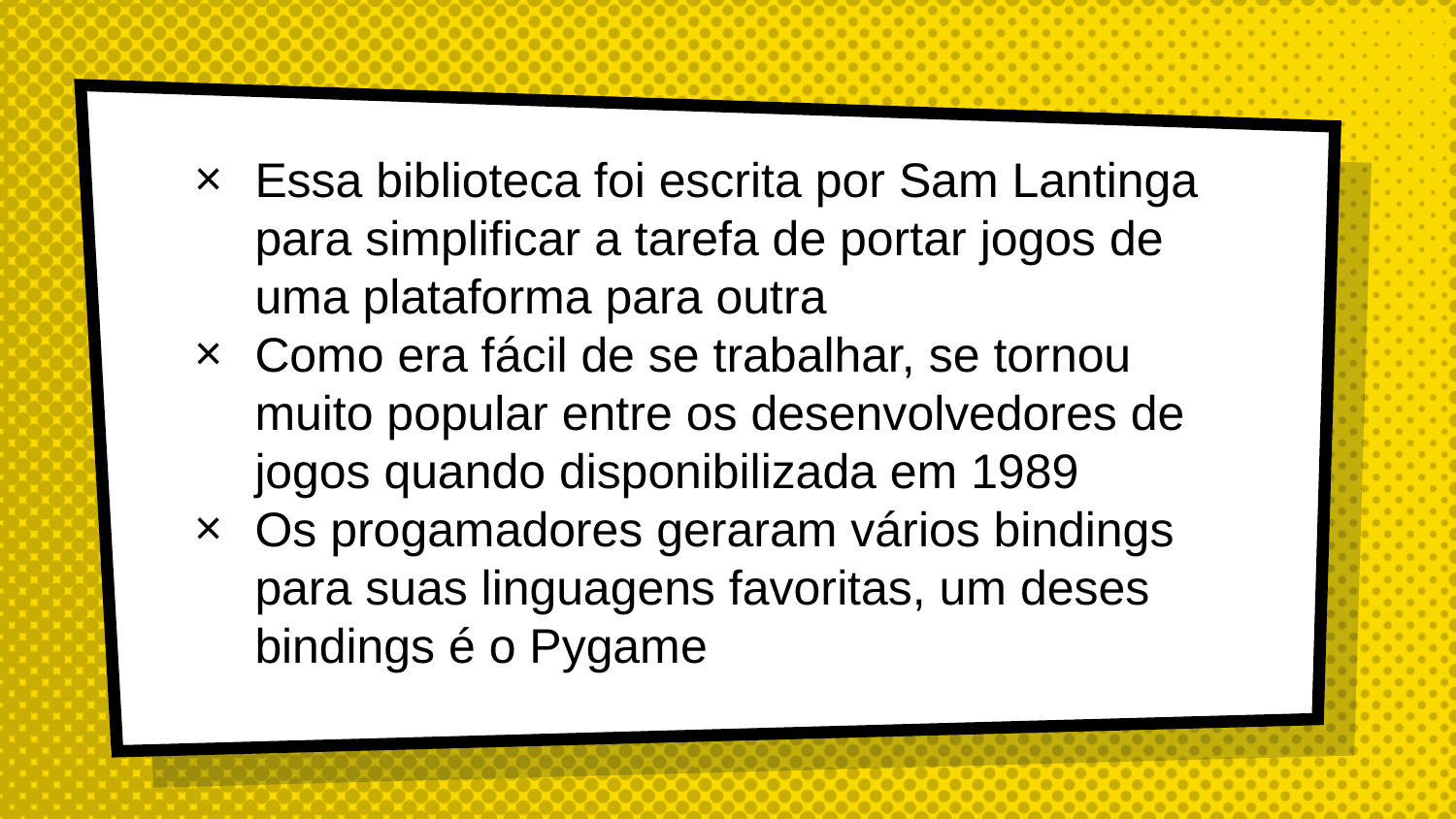

Essa biblioteca foi escrita por Sam Lantinga para simplificar a tarefa de portar jogos de uma plataforma para outra
Como era fácil de se trabalhar, se tornou muito popular entre os desenvolvedores de jogos quando disponibilizada em 1989
Os progamadores geraram vários bindings para suas linguagens favoritas, um deses bindings é o Pygame